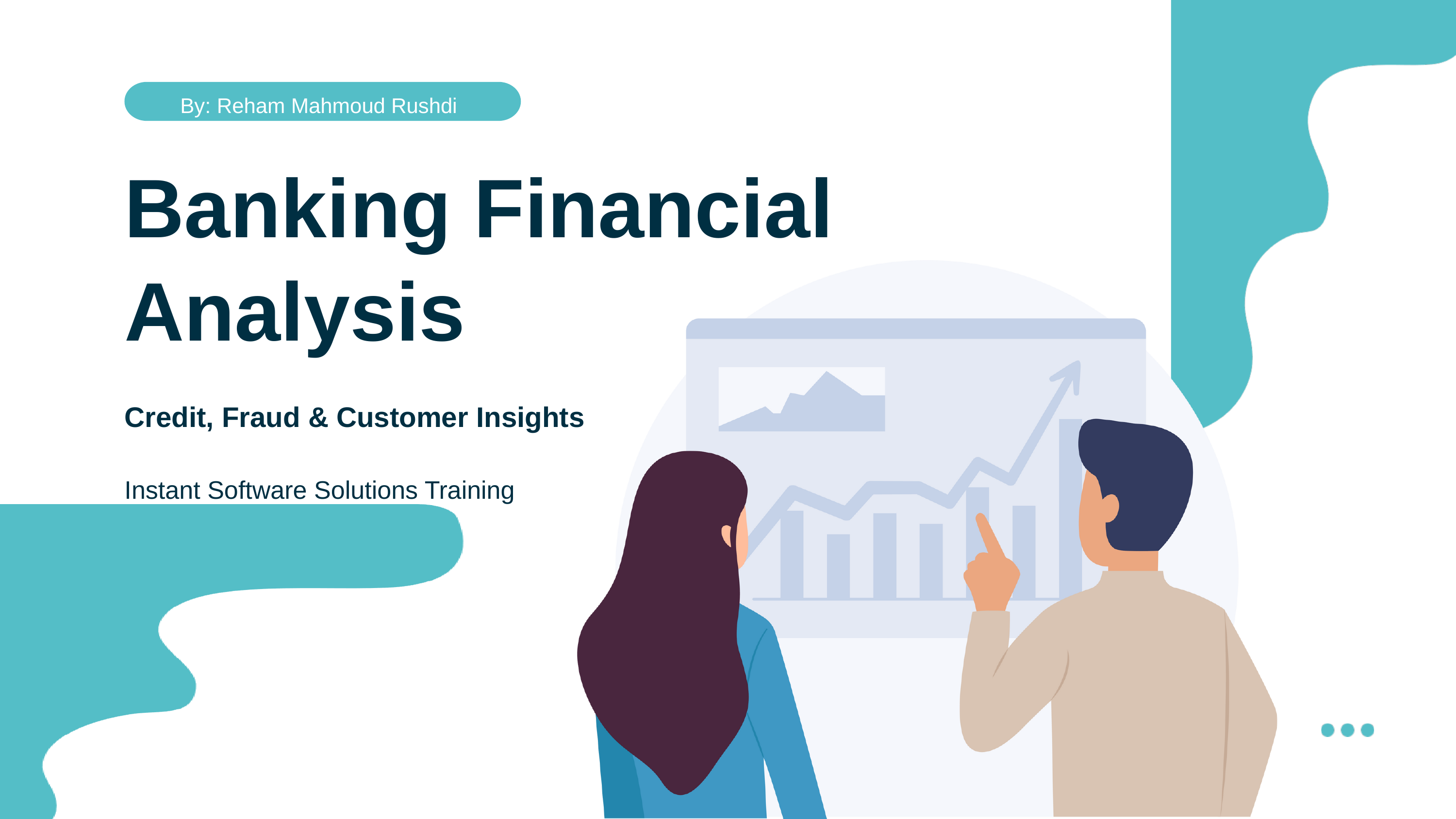

By: Reham Mahmoud Rushdi
Banking Financial
Analysis

Credit, Fraud & Customer Insights

Instant Software Solutions Training